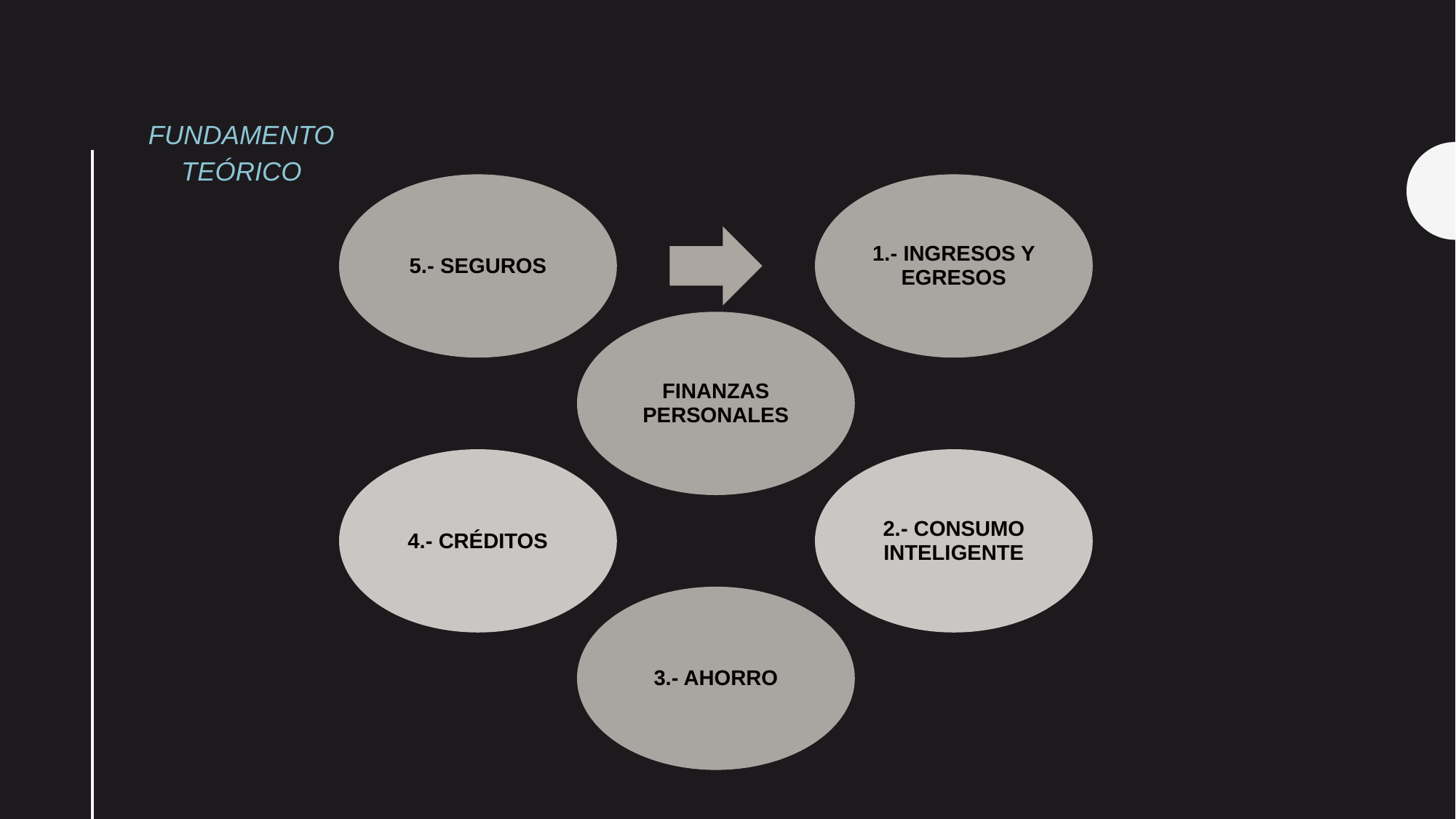

FINANZAS PERSONALES
1.- INGRESOS Y EGRESOS
2.- CONSUMO INTELIGENTE
3.- AHORRO
4.- CRÉDITOS
5.- SEGUROS
FUNDAMENTO
TEÓRICO